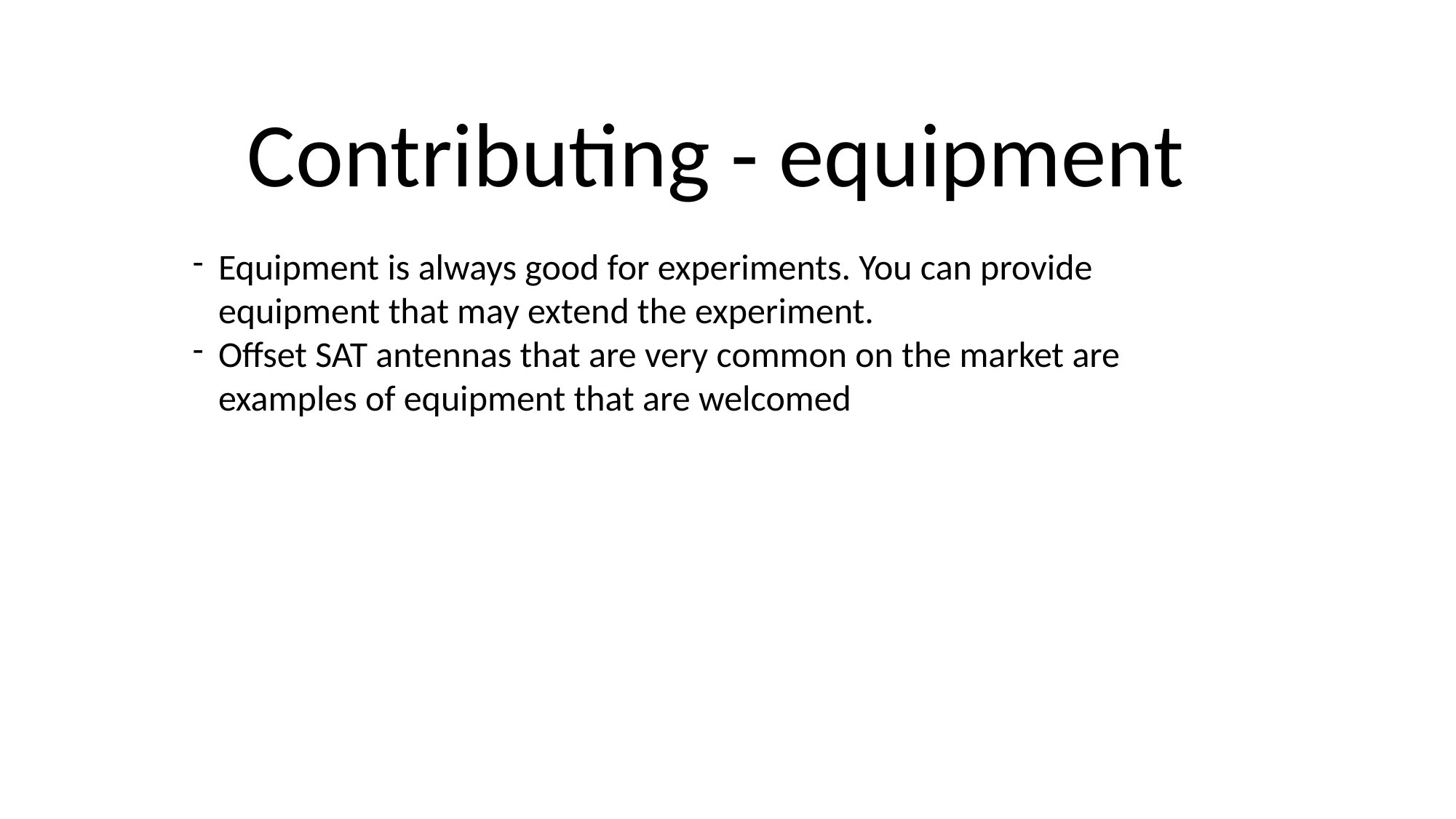

Contributing - equipment
Equipment is always good for experiments. You can provide equipment that may extend the experiment.
Offset SAT antennas that are very common on the market are examples of equipment that are welcomed